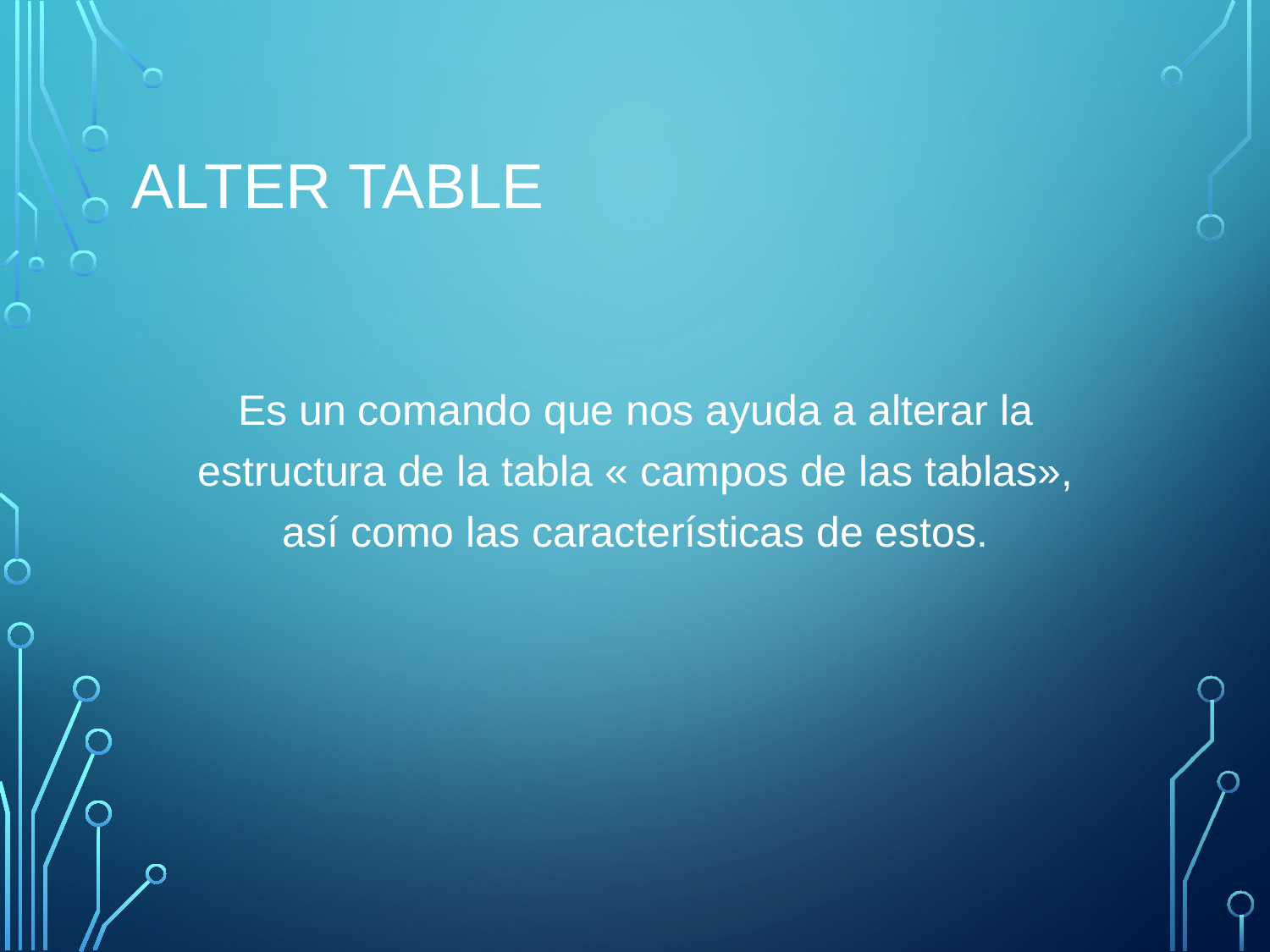

# ALTER TABLE
Es un comando que nos ayuda a alterar la estructura de la tabla « campos de las tablas», así como las características de estos.